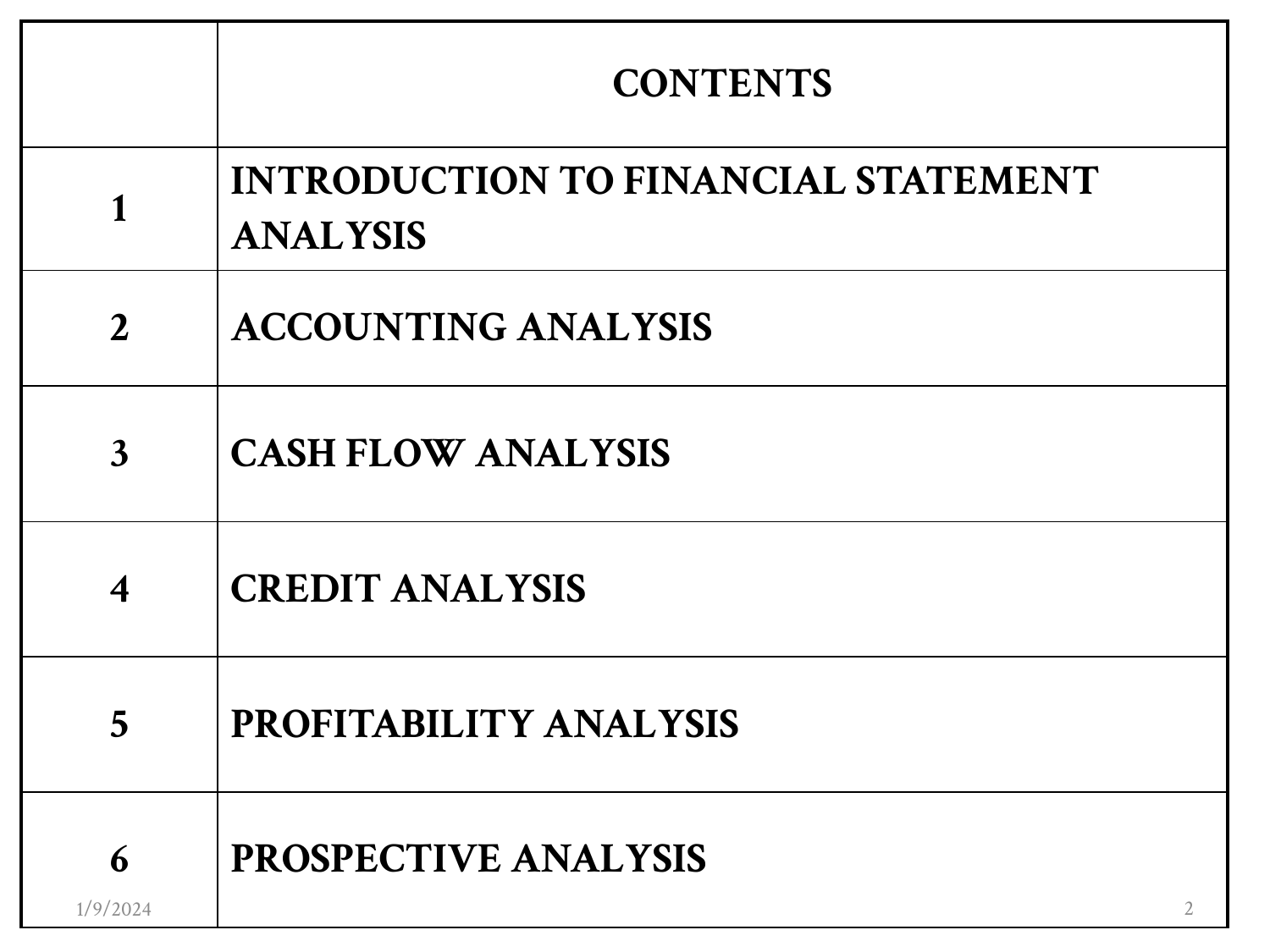

|  | CONTENTS |
| --- | --- |
| 1 | INTRODUCTION TO FINANCIAL STATEMENT ANALYSIS |
| 2 | ACCOUNTING ANALYSIS |
| 3 | CASH FLOW ANALYSIS |
| 4 | CREDIT ANALYSIS |
| 5 | PROFITABILITY ANALYSIS |
| 6 | PROSPECTIVE ANALYSIS |
1/9/2024
2